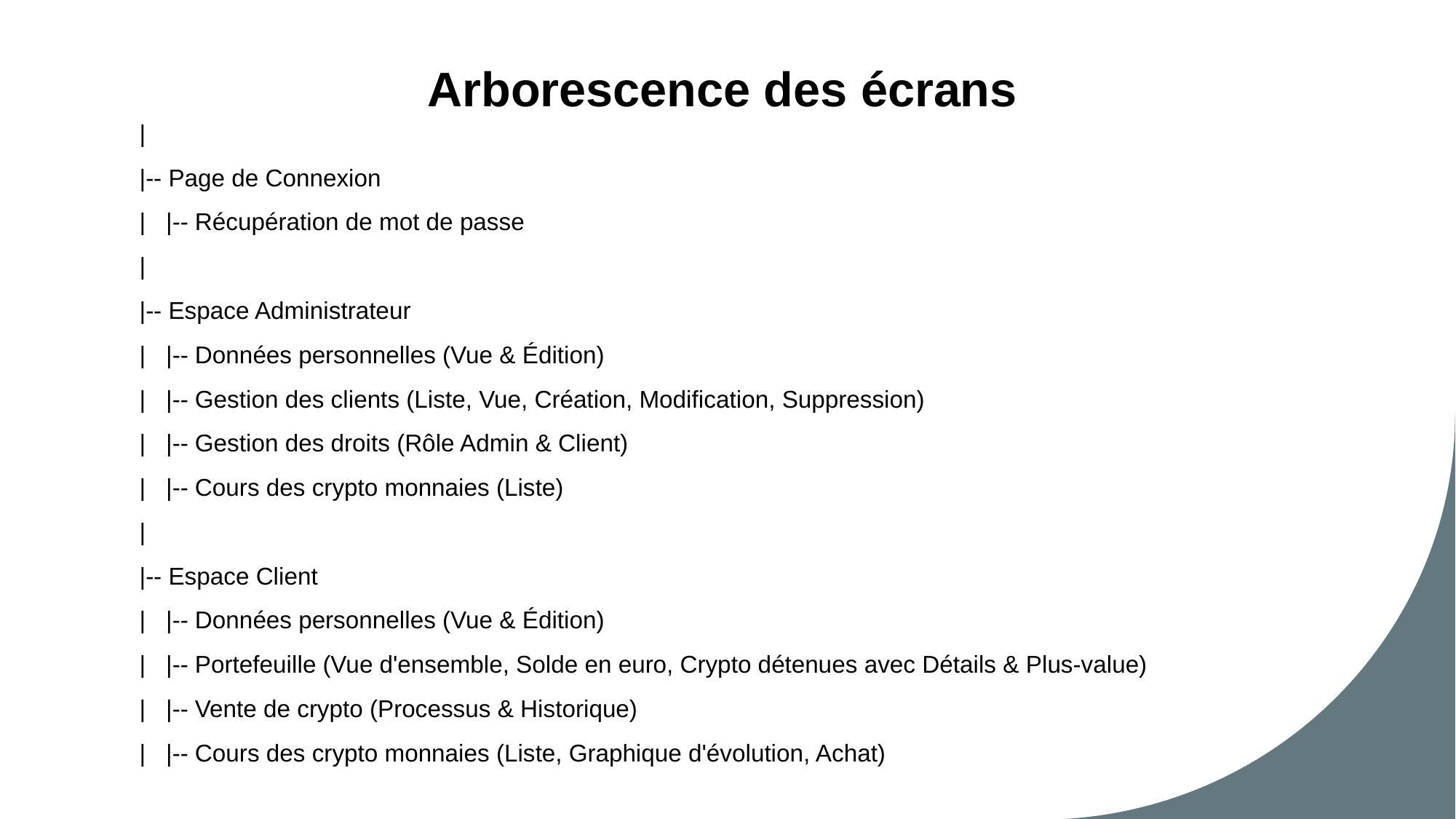

# Arborescence des écrans
|
|-- Page de Connexion
|   |-- Récupération de mot de passe
|
|-- Espace Administrateur
|   |-- Données personnelles (Vue & Édition)
|   |-- Gestion des clients (Liste, Vue, Création, Modification, Suppression)
|   |-- Gestion des droits (Rôle Admin & Client)
|   |-- Cours des crypto monnaies (Liste)
|
|-- Espace Client
|   |-- Données personnelles (Vue & Édition)
|   |-- Portefeuille (Vue d'ensemble, Solde en euro, Crypto détenues avec Détails & Plus-value)
|   |-- Vente de crypto (Processus & Historique)
|   |-- Cours des crypto monnaies (Liste, Graphique d'évolution, Achat)